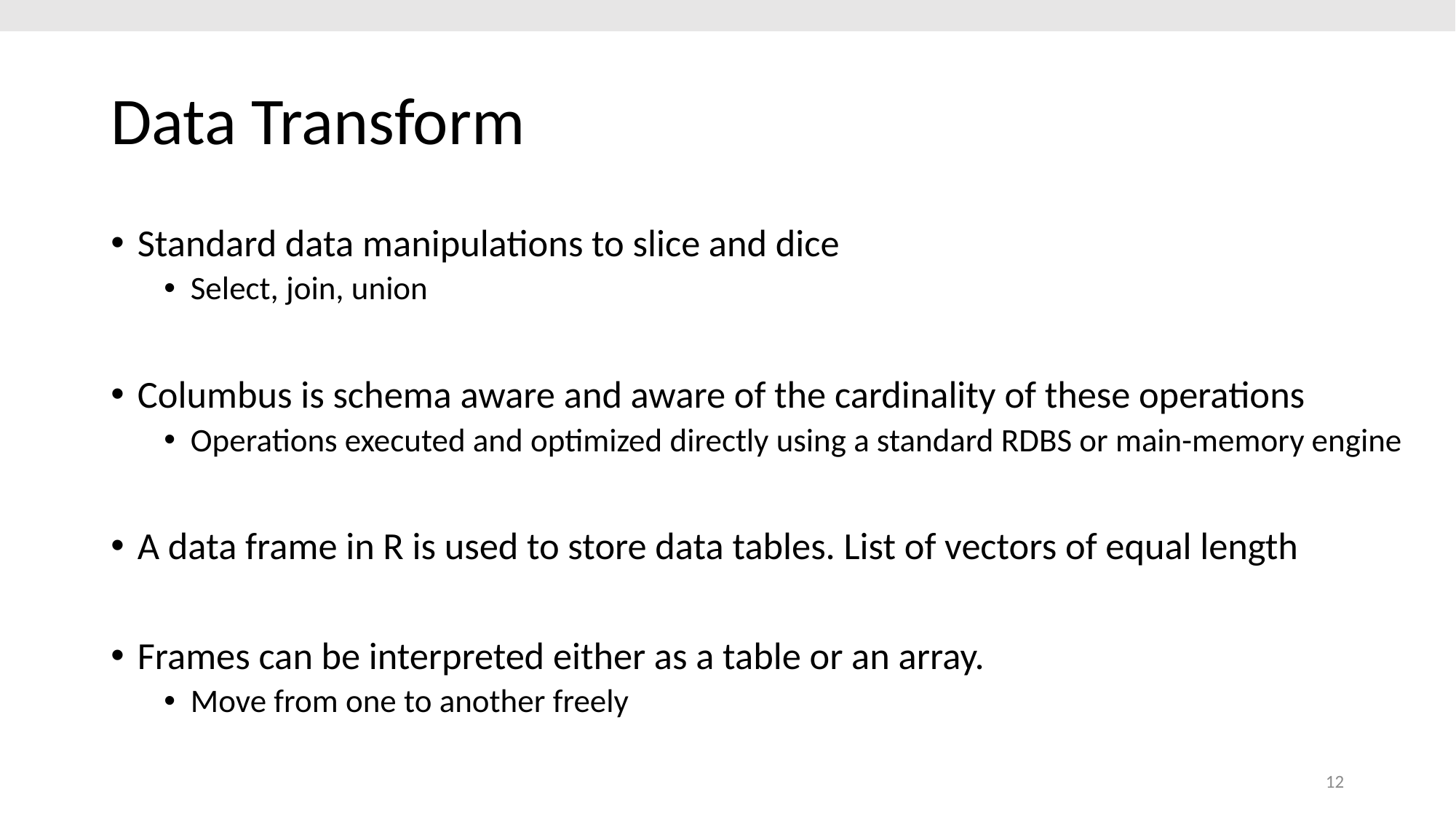

# Data Transform
Standard data manipulations to slice and dice
Select, join, union

Columbus is schema aware and aware of the cardinality of these operations
Operations executed and optimized directly using a standard RDBS or main-memory engine

A data frame in R is used to store data tables. List of vectors of equal length

Frames can be interpreted either as a table or an array.
Move from one to another freely
12